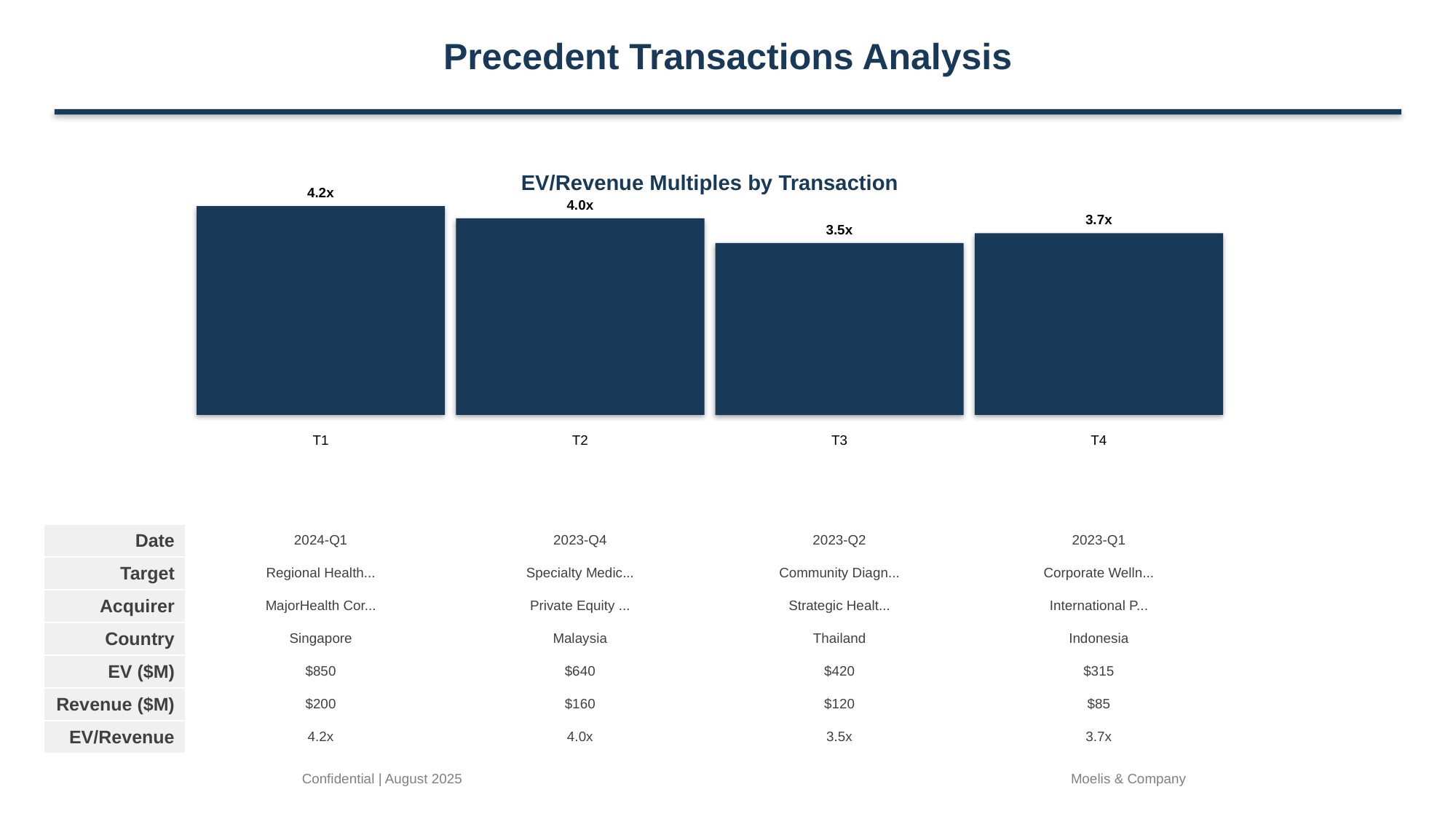

Precedent Transactions Analysis

EV/Revenue Multiples by Transaction
4.2x
4.0x
3.7x

3.5x

T1
T2
T3
T4
| Date |
| --- |
| Target |
| Acquirer |
| Country |
| EV ($M) |
| Revenue ($M) |
| EV/Revenue |
| 2024-Q1 | 2023-Q4 | 2023-Q2 | 2023-Q1 |
| --- | --- | --- | --- |
| Regional Health... | Specialty Medic... | Community Diagn... | Corporate Welln... |
| MajorHealth Cor... | Private Equity ... | Strategic Healt... | International P... |
| Singapore | Malaysia | Thailand | Indonesia |
| $850 | $640 | $420 | $315 |
| $200 | $160 | $120 | $85 |
| 4.2x | 4.0x | 3.5x | 3.7x |
Confidential | August 2025
Moelis & Company